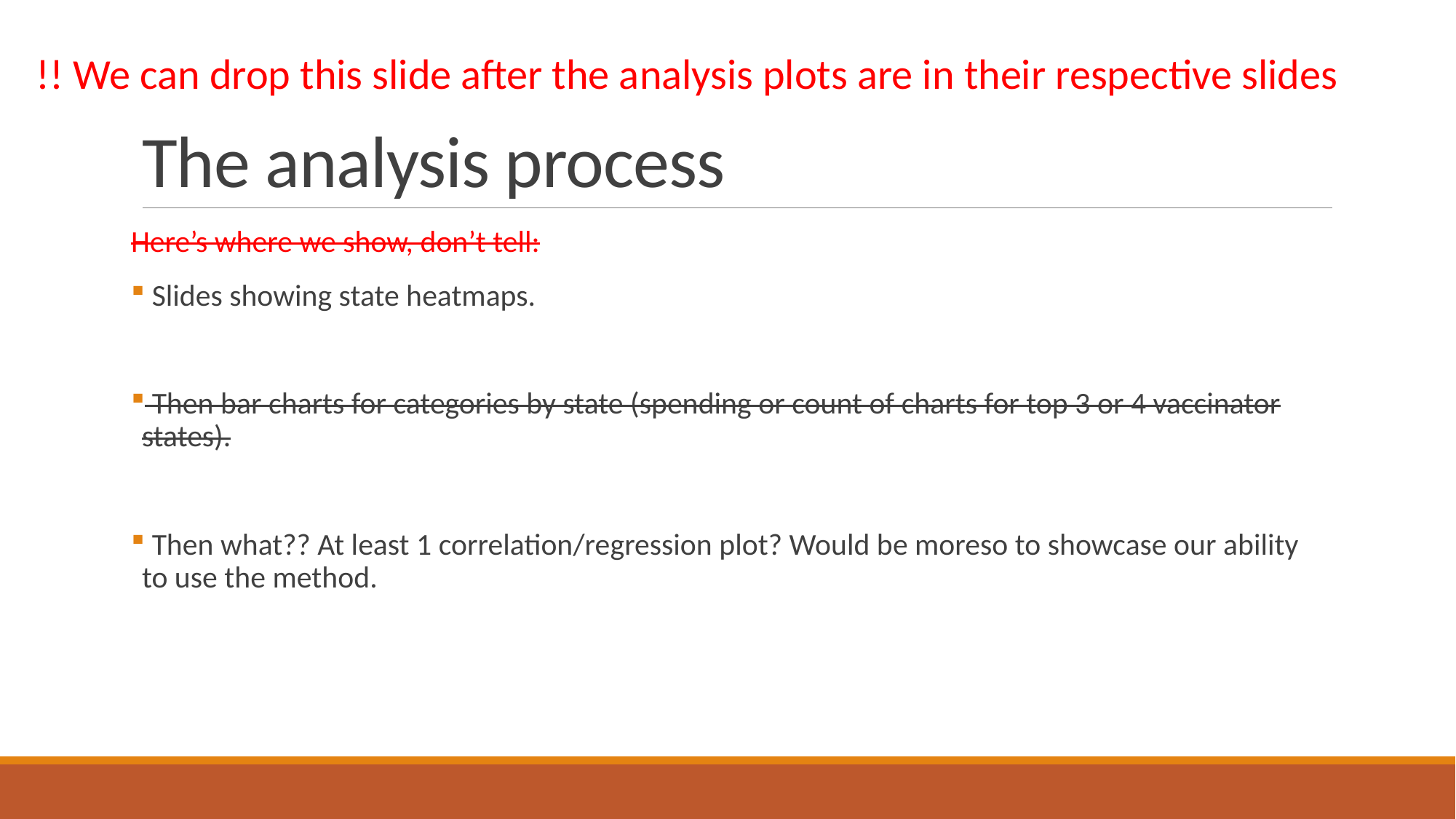

# The analysis process
!! We can drop this slide after the analysis plots are in their respective slides
Here’s where we show, don’t tell:
 Slides showing state heatmaps.

 Then bar charts for categories by state (spending or count of charts for top 3 or 4 vaccinator states).

 Then what?? At least 1 correlation/regression plot? Would be moreso to showcase our ability to use the method.